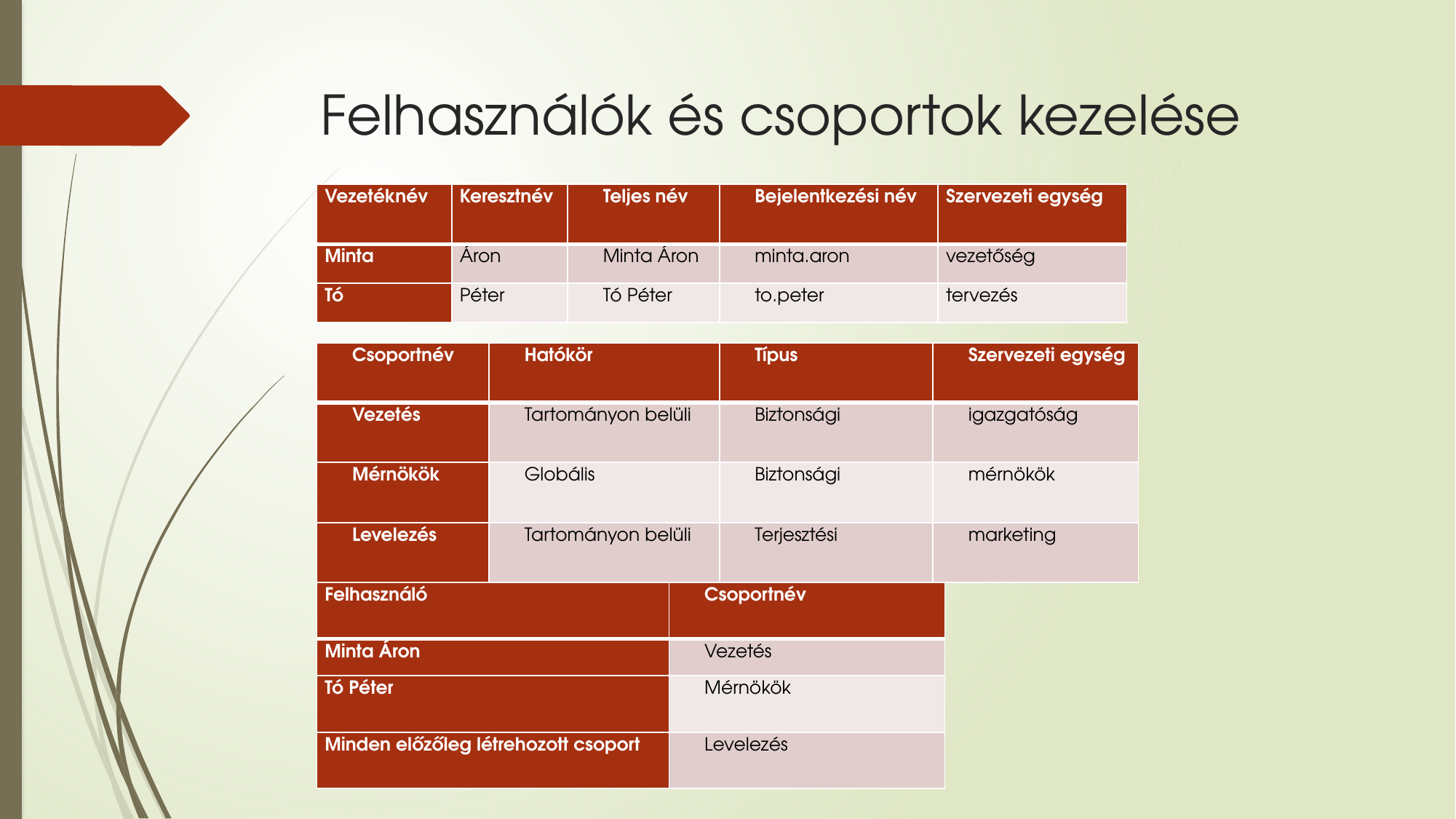

# Felhasználók és csoportok kezelése
| Vezetéknév | Keresztnév | Teljes név | Bejelentkezési név | Szervezeti egység |
| --- | --- | --- | --- | --- |
| Minta | Áron | Minta Áron | minta.aron | vezetőség |
| Tó | Péter | Tó Péter | to.peter | tervezés |
| Csoportnév | Hatókör | Típus | Szervezeti egység |
| --- | --- | --- | --- |
| Vezetés | Tartományon belüli | Biztonsági | igazgatóság |
| Mérnökök | Globális | Biztonsági | mérnökök |
| Levelezés | Tartományon belüli | Terjesztési | marketing |
| Felhasználó | Csoportnév |
| --- | --- |
| Minta Áron | Vezetés |
| Tó Péter | Mérnökök |
| Minden előzőleg létrehozott csoport | Levelezés |